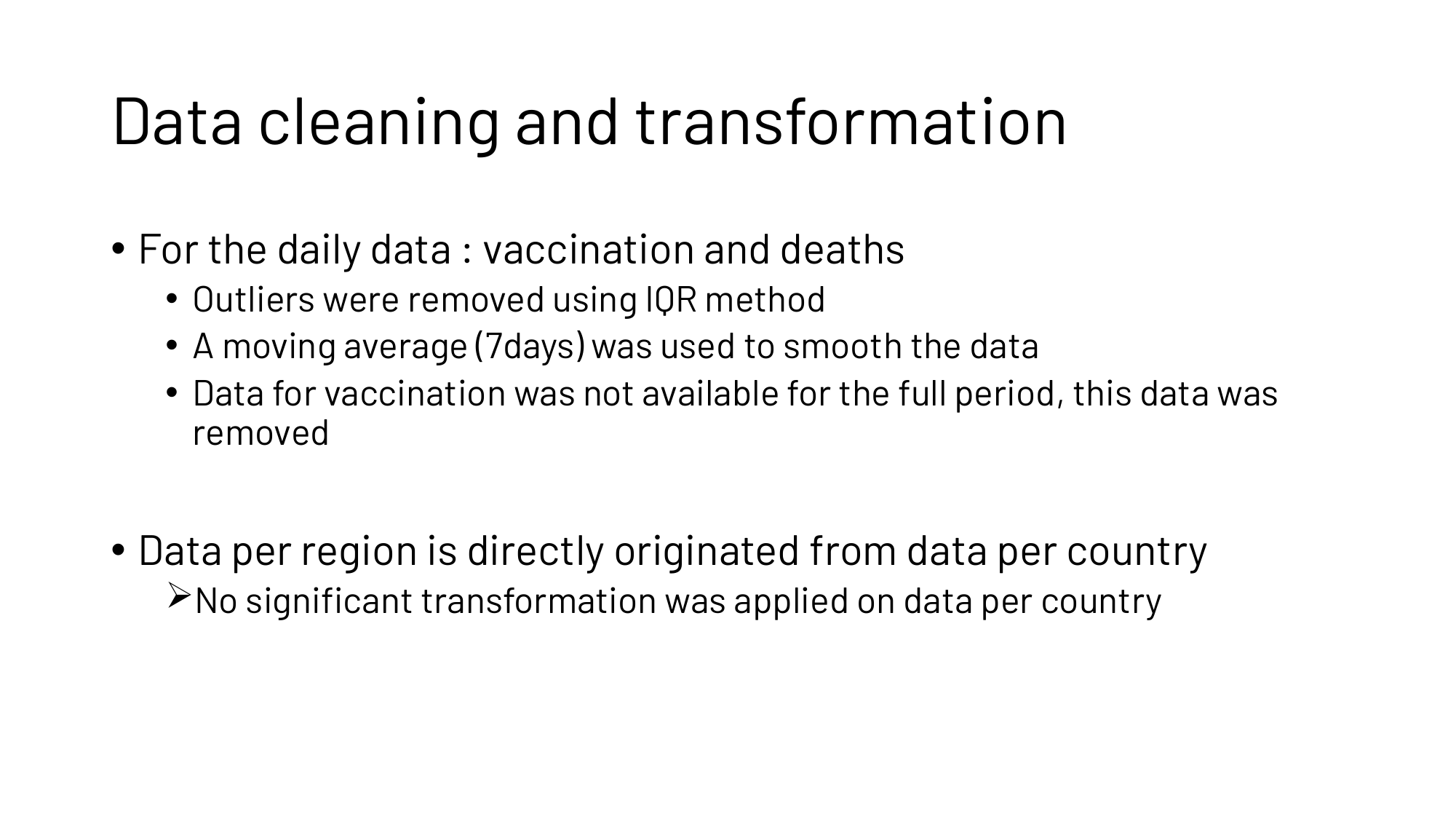

# Data cleaning and transformation
For the daily data : vaccination and deaths
Outliers were removed using IQR method
A moving average (7days) was used to smooth the data
Data for vaccination was not available for the full period, this data was removed

Data per region is directly originated from data per country
No significant transformation was applied on data per country